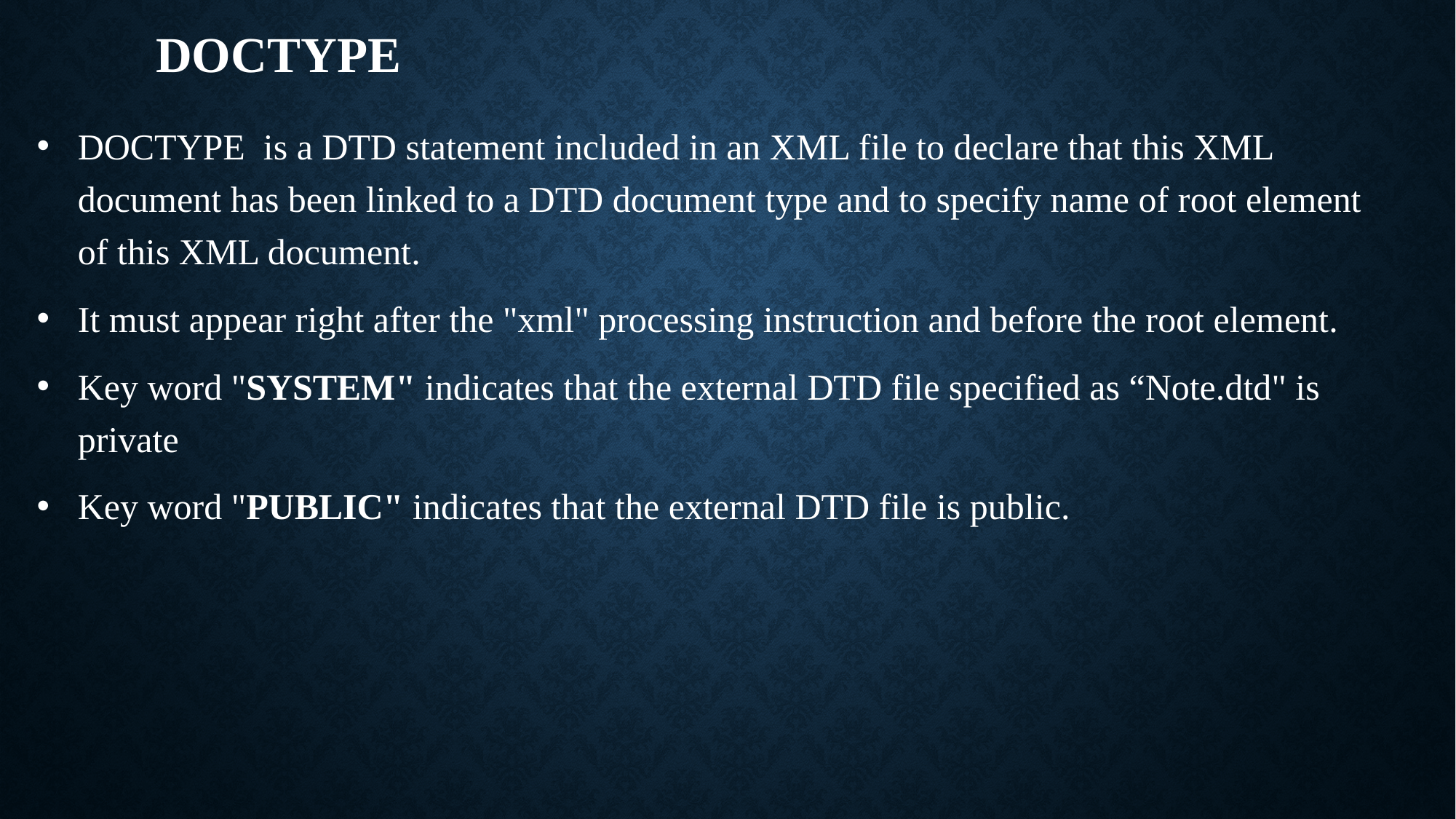

# DOCTYPE
DOCTYPE  is a DTD statement included in an XML file to declare that this XML document has been linked to a DTD document type and to specify name of root element of this XML document.
It must appear right after the "xml" processing instruction and before the root element.
Key word "SYSTEM" indicates that the external DTD file specified as “Note.dtd" is private
Key word "PUBLIC" indicates that the external DTD file is public.